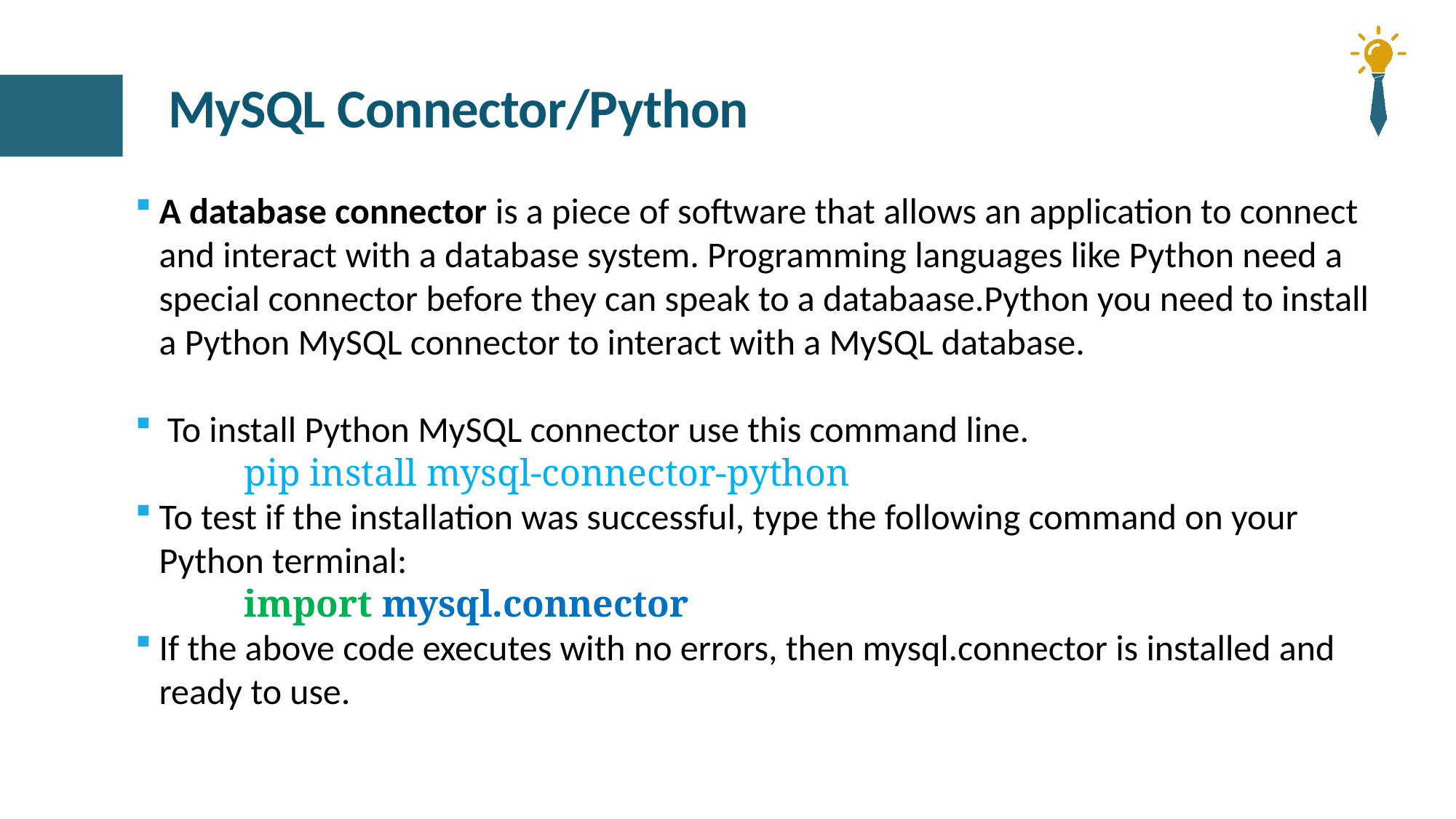

# MySQL Connector/Python
A database connector is a piece of software that allows an application to connect and interact with a database system. Programming languages like Python need a special connector before they can speak to a databaase.Python you need to install a Python MySQL connector to interact with a MySQL database.

 To install Python MySQL connector use this command line.
      	pip install mysql-connector-python
To test if the installation was successful, type the following command on your Python terminal:
	import mysql.connector
If the above code executes with no errors, then mysql.connector is installed and ready to use.